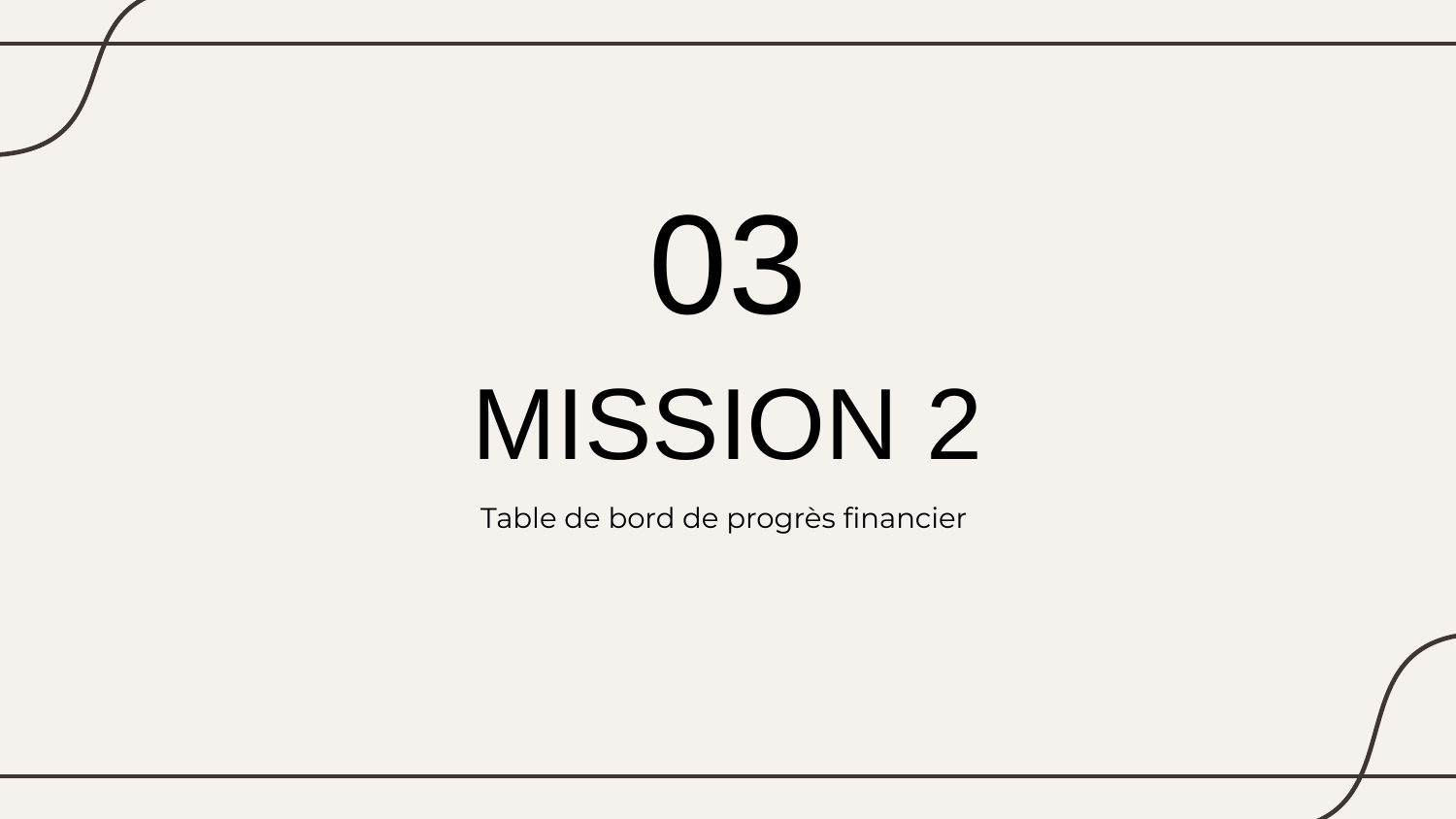

03
# MISSION 2
Table de bord de progrès financier